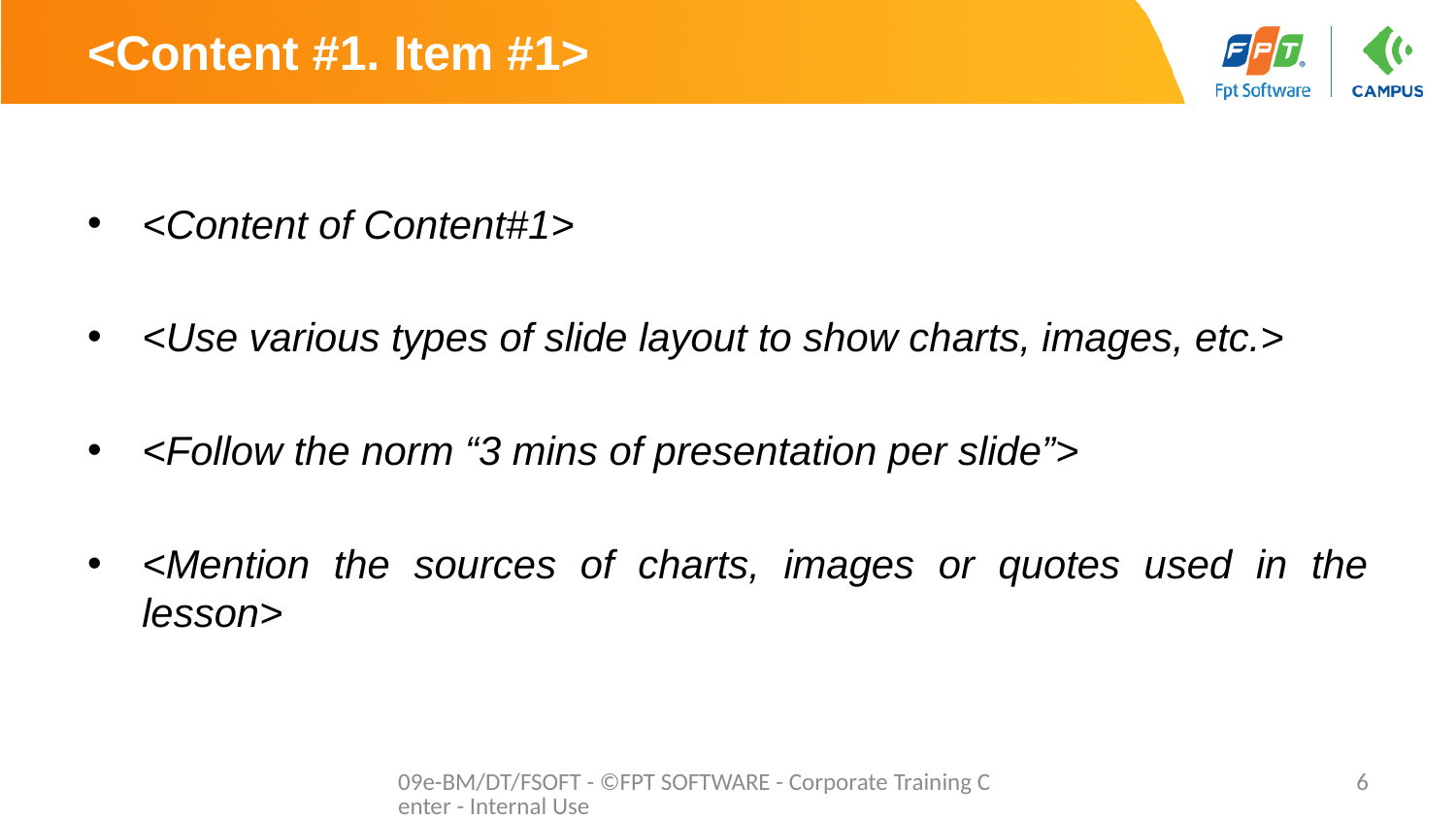

# <Content #1. Item #1>
<Content of Content#1>

<Use various types of slide layout to show charts, images, etc.>

<Follow the norm “3 mins of presentation per slide”>

<Mention the sources of charts, images or quotes used in the lesson>
09e-BM/DT/FSOFT - ©FPT SOFTWARE - Corporate Training Center - Internal Use
6